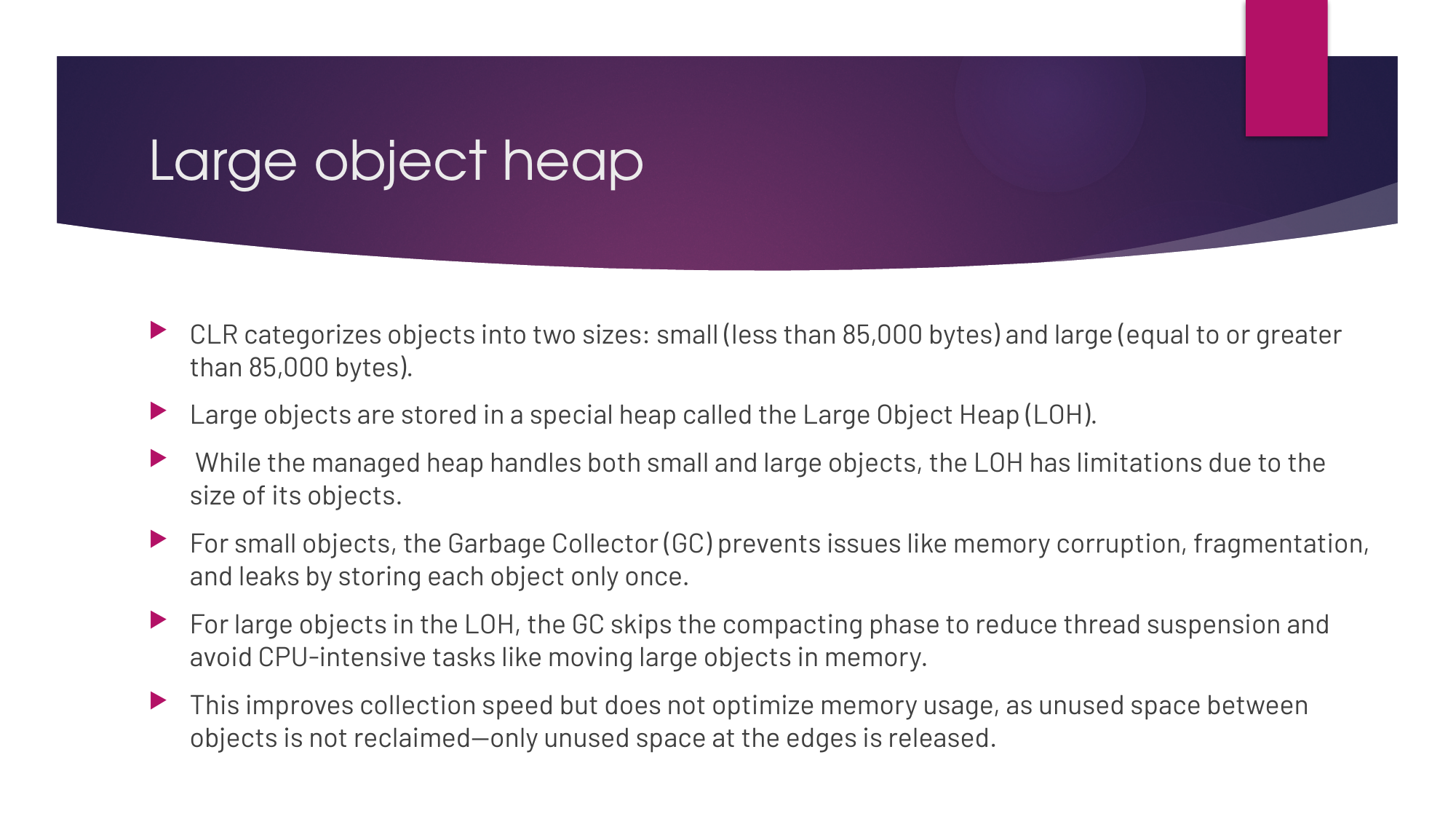

# Large object heap
CLR categorizes objects into two sizes: small (less than 85,000 bytes) and large (equal to or greater than 85,000 bytes). ​
Large objects are stored in a special heap called the Large Object Heap (LOH). ​
 While the managed heap handles both small and large objects, the LOH has limitations due to the size of its objects. ​
For small objects, the Garbage Collector (GC) prevents issues like memory corruption, fragmentation, and leaks by storing each object only once. ​
For large objects in the LOH, the GC skips the compacting phase to reduce thread suspension and avoid CPU-intensive tasks like moving large objects in memory. ​
This improves collection speed but does not optimize memory usage, as unused space between objects is not reclaimed—only unused space at the edges is released. ​